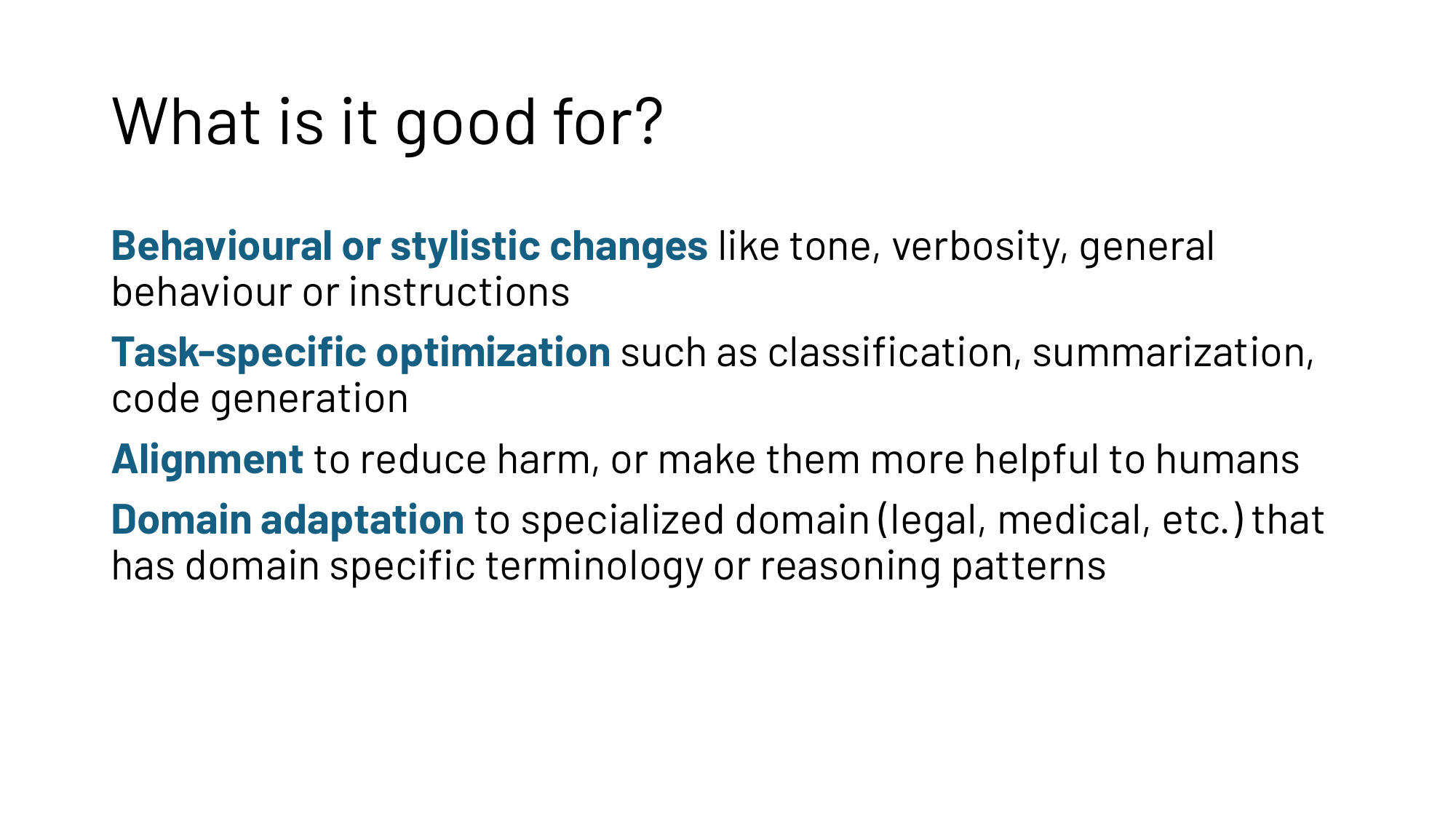

# What is it good for?
Behavioural or stylistic changes like tone, verbosity, general behaviour or instructions
Task-specific optimization such as classification, summarization, code generation
Alignment to reduce harm, or make them more helpful to humans
Domain adaptation to specialized domain (legal, medical, etc.) that has domain specific terminology or reasoning patterns